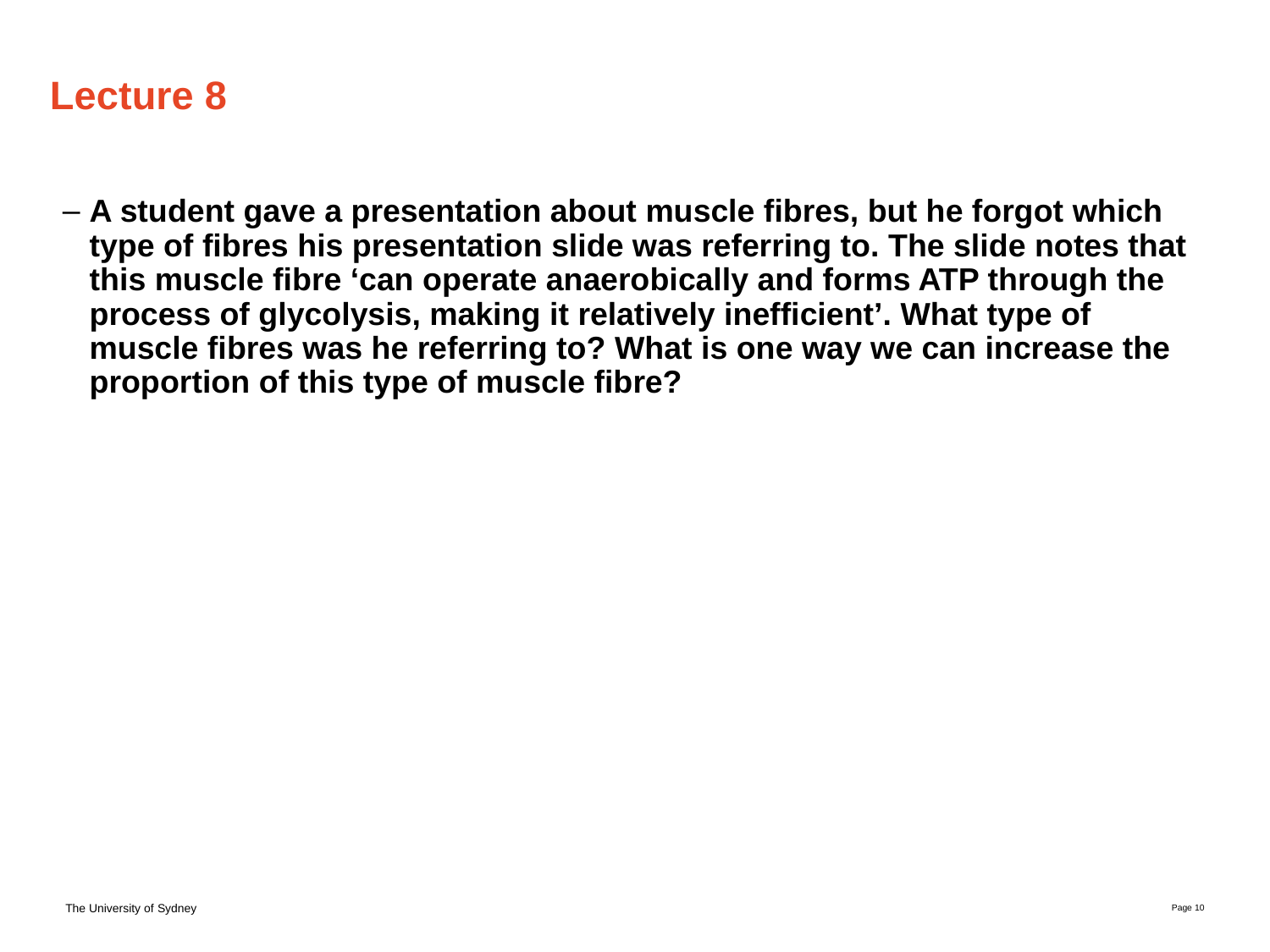

# Lecture 8
A student gave a presentation about muscle fibres, but he forgot which type of fibres his presentation slide was referring to. The slide notes that this muscle fibre ‘can operate anaerobically and forms ATP through the process of glycolysis, making it relatively inefficient’. What type of muscle fibres was he referring to? What is one way we can increase the proportion of this type of muscle fibre?